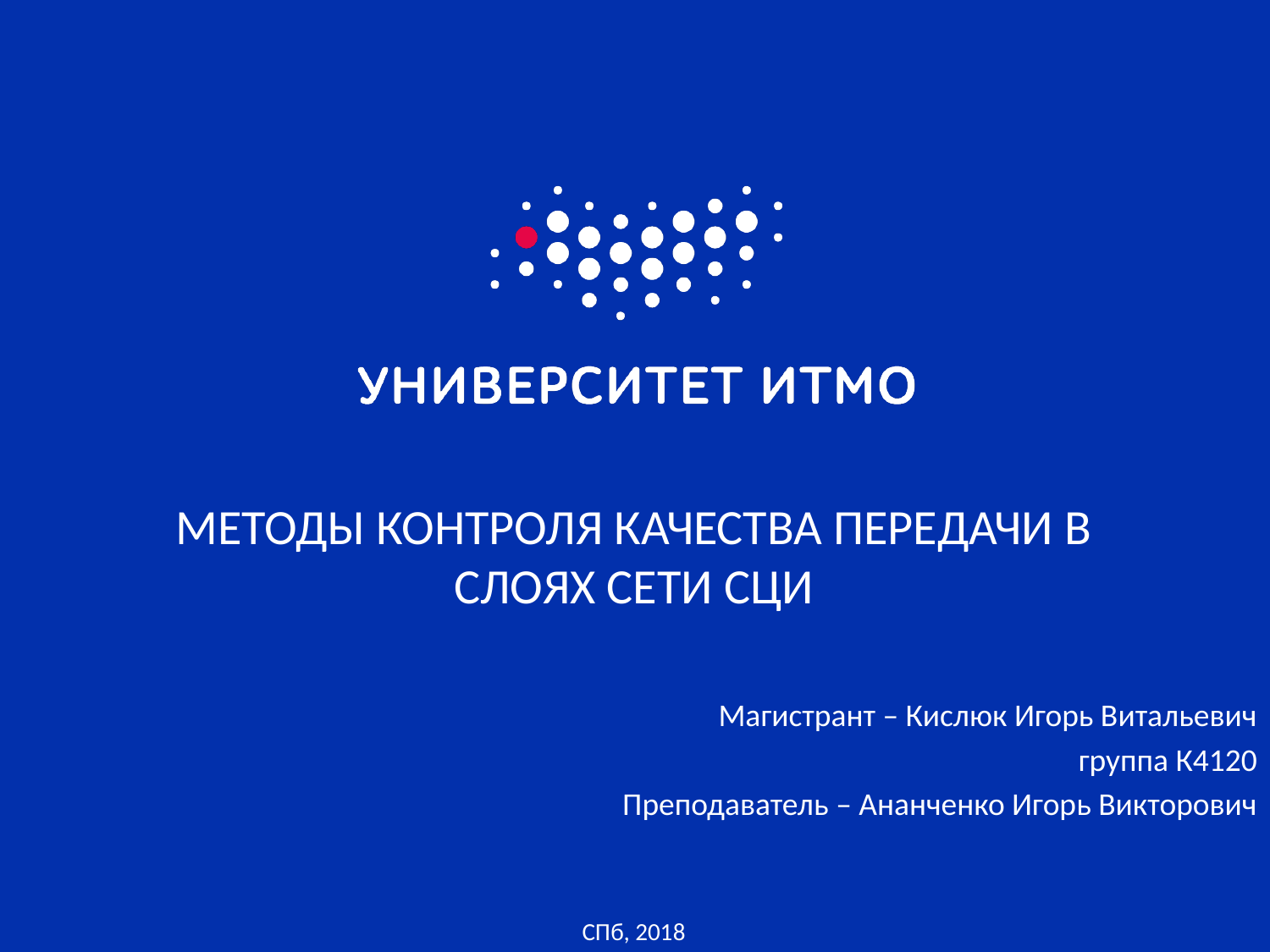

# Методы контроля качества передачи в слоях сети СЦИ
Магистрант – Кислюк Игорь Витальевич
группа К4120
Преподаватель – Ананченко Игорь Викторович
СПб, 2018